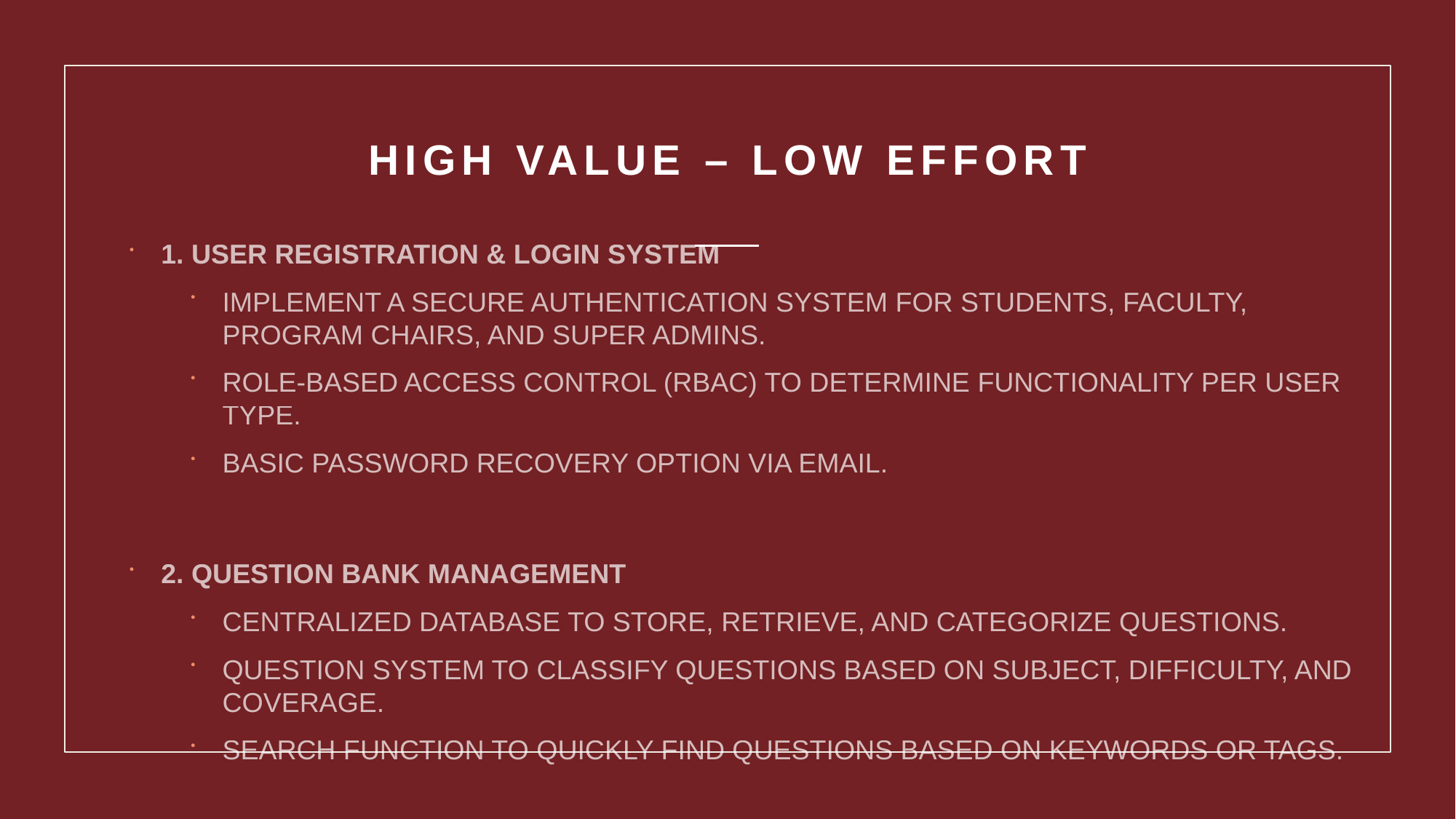

# High value – Low effort
1. USER REGISTRATION & LOGIN SYSTEM
IMPLEMENT A SECURE AUTHENTICATION SYSTEM FOR STUDENTS, FACULTY, PROGRAM CHAIRS, AND SUPER ADMINS.
ROLE-BASED ACCESS CONTROL (RBAC) TO DETERMINE FUNCTIONALITY PER USER TYPE.
BASIC PASSWORD RECOVERY OPTION VIA EMAIL.

2. QUESTION BANK MANAGEMENT
CENTRALIZED DATABASE TO STORE, RETRIEVE, AND CATEGORIZE QUESTIONS.
QUESTION SYSTEM TO CLASSIFY QUESTIONS BASED ON SUBJECT, DIFFICULTY, AND COVERAGE.
SEARCH FUNCTION TO QUICKLY FIND QUESTIONS BASED ON KEYWORDS OR TAGS.